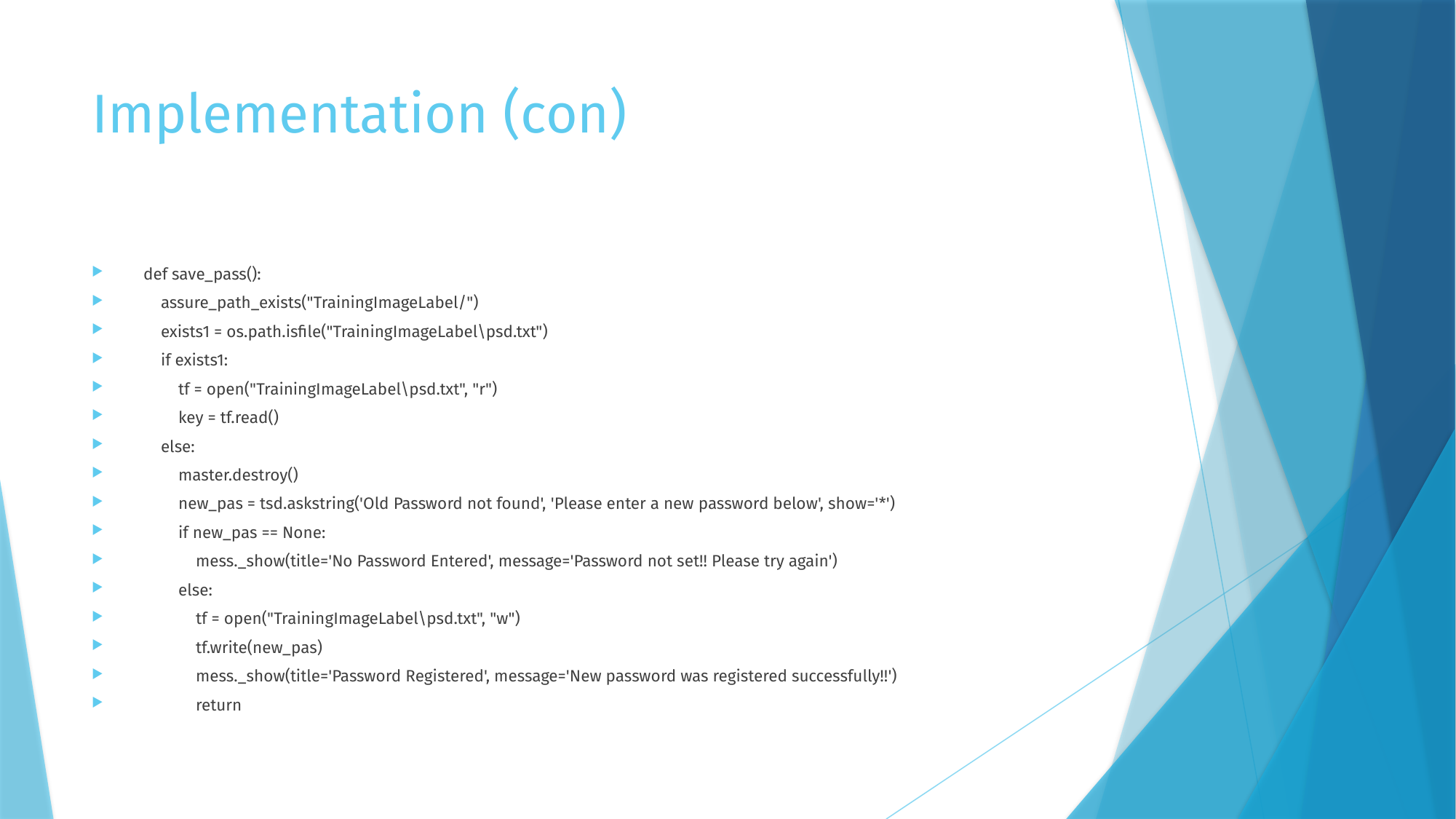

# Implementation (con)
def save_pass():
    assure_path_exists("TrainingImageLabel/")
    exists1 = os.path.isfile("TrainingImageLabel\psd.txt")
    if exists1:
        tf = open("TrainingImageLabel\psd.txt", "r")
        key = tf.read()
    else:
        master.destroy()
        new_pas = tsd.askstring('Old Password not found', 'Please enter a new password below', show='*')
        if new_pas == None:
            mess._show(title='No Password Entered', message='Password not set!! Please try again')
        else:
            tf = open("TrainingImageLabel\psd.txt", "w")
            tf.write(new_pas)
            mess._show(title='Password Registered', message='New password was registered successfully!!')
            return